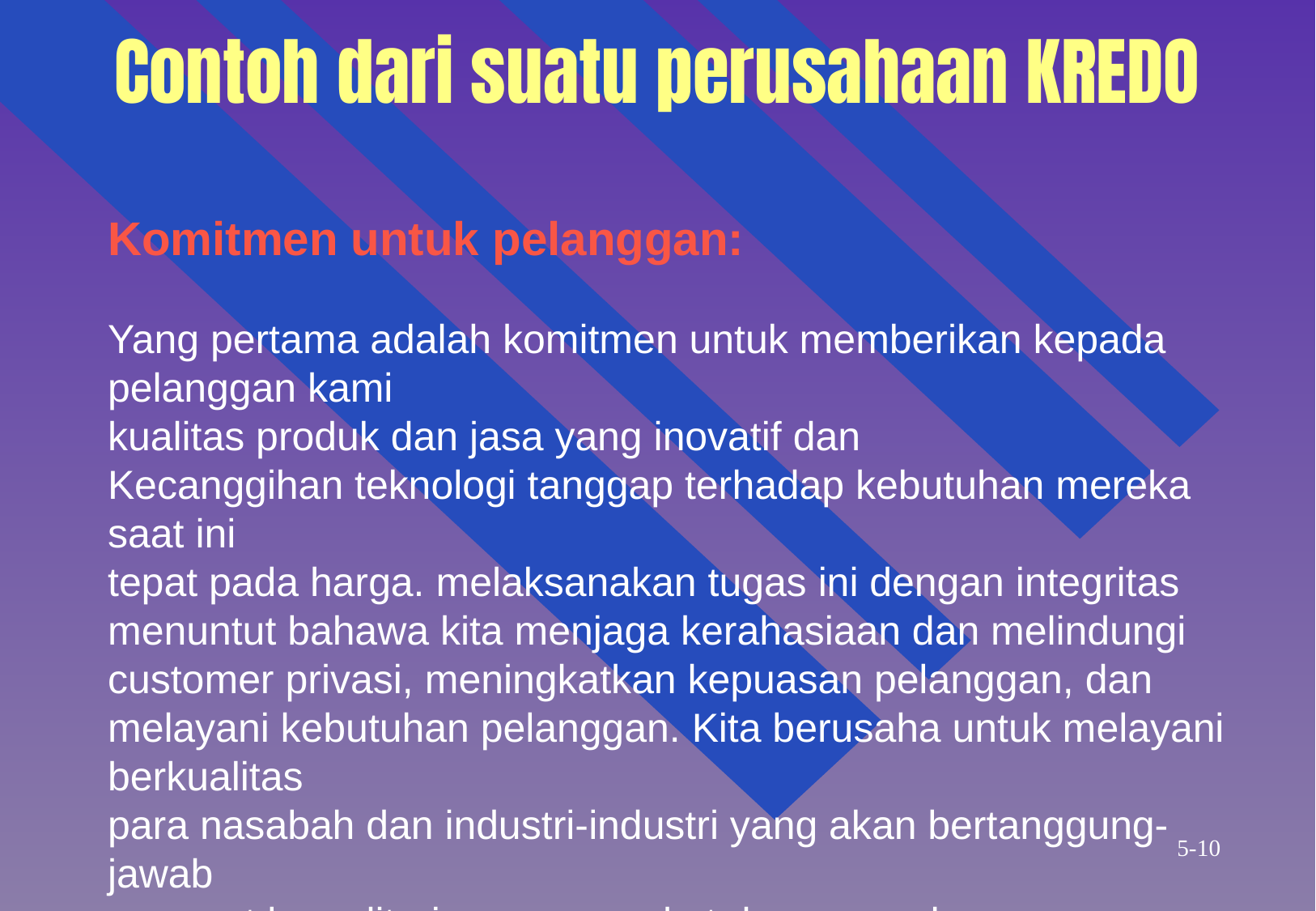

# Contoh dari suatu perusahaan KREDO
Komitmen untuk pelanggan:

Yang pertama adalah komitmen untuk memberikan kepada pelanggan kami
kualitas produk dan jasa yang inovatif dan
Kecanggihan teknologi tanggap terhadap kebutuhan mereka saat ini
tepat pada harga. melaksanakan tugas ini dengan integritas
menuntut bahawa kita menjaga kerahasiaan dan melindungi
customer privasi, meningkatkan kepuasan pelanggan, dan
melayani kebutuhan pelanggan. Kita berusaha untuk melayani berkualitas
para nasabah dan industri-industri yang akan bertanggung-jawab
menurut luas diterima masyarakat dan perusahaan
mulia.
5-10